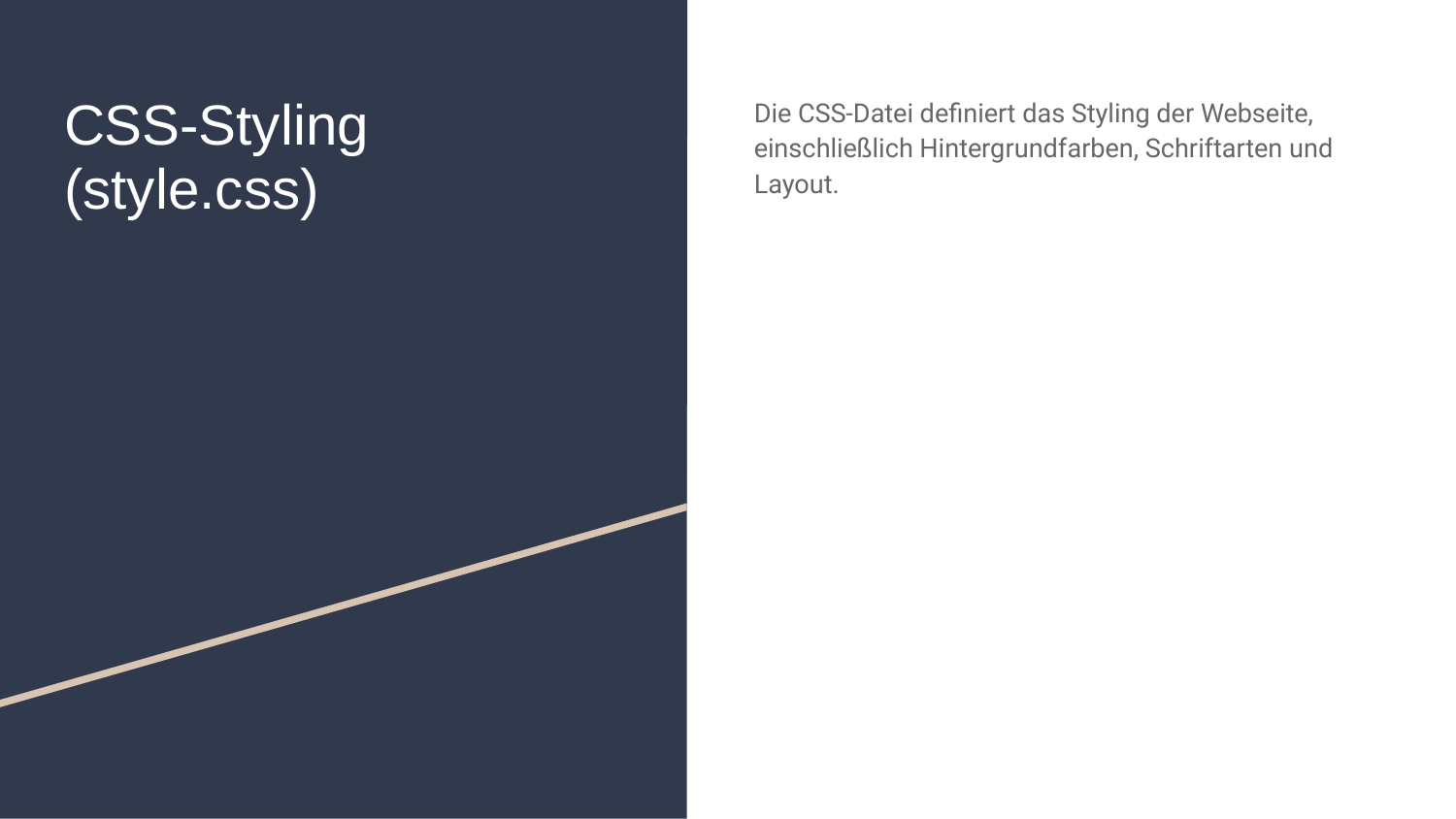

# CSS-Styling (style.css)
Die CSS-Datei definiert das Styling der Webseite, einschließlich Hintergrundfarben, Schriftarten und Layout.